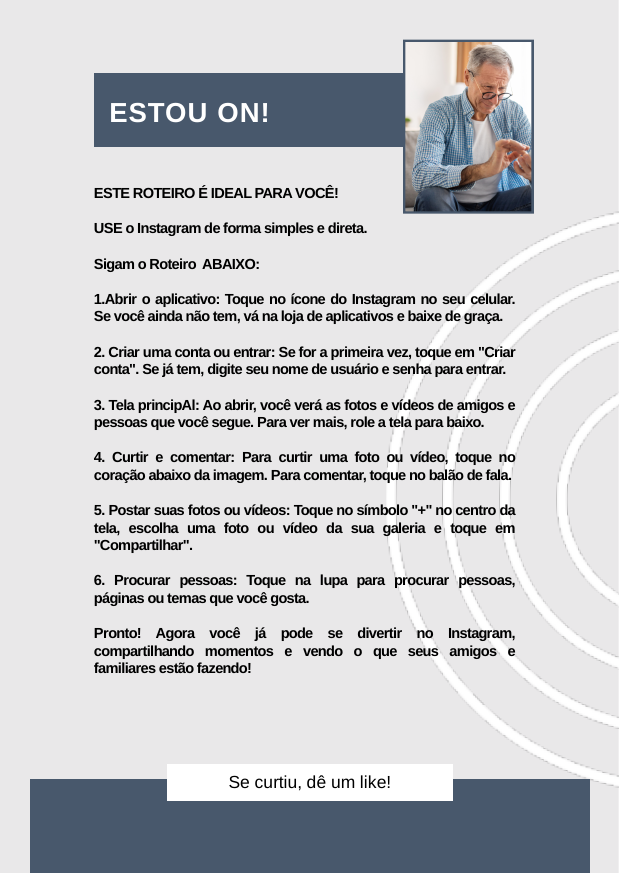

ESTOU ON!
ESTE ROTEIRO É IDEAL PARA VOCÊ!

USE o Instagram de forma simples e direta.

Sigam o Roteiro  ABAIXO:

1.Abrir o aplicativo: Toque no ícone do Instagram no seu celular. Se você ainda não tem, vá na loja de aplicativos e baixe de graça.

2. Criar uma conta ou entrar: Se for a primeira vez, toque em "Criar conta". Se já tem, digite seu nome de usuário e senha para entrar.

3. Tela principAl: Ao abrir, você verá as fotos e vídeos de amigos e pessoas que você segue. Para ver mais, role a tela para baixo.

4. Curtir e comentar: Para curtir uma foto ou vídeo, toque no coração abaixo da imagem. Para comentar, toque no balão de fala.

5. Postar suas fotos ou vídeos: Toque no símbolo "+" no centro da tela, escolha uma foto ou vídeo da sua galeria e toque em "Compartilhar".

6. Procurar pessoas: Toque na lupa para procurar pessoas, páginas ou temas que você gosta.

Pronto! Agora você já pode se divertir no Instagram, compartilhando momentos e vendo o que seus amigos e familiares estão fazendo!

Se curtiu, dê um like!